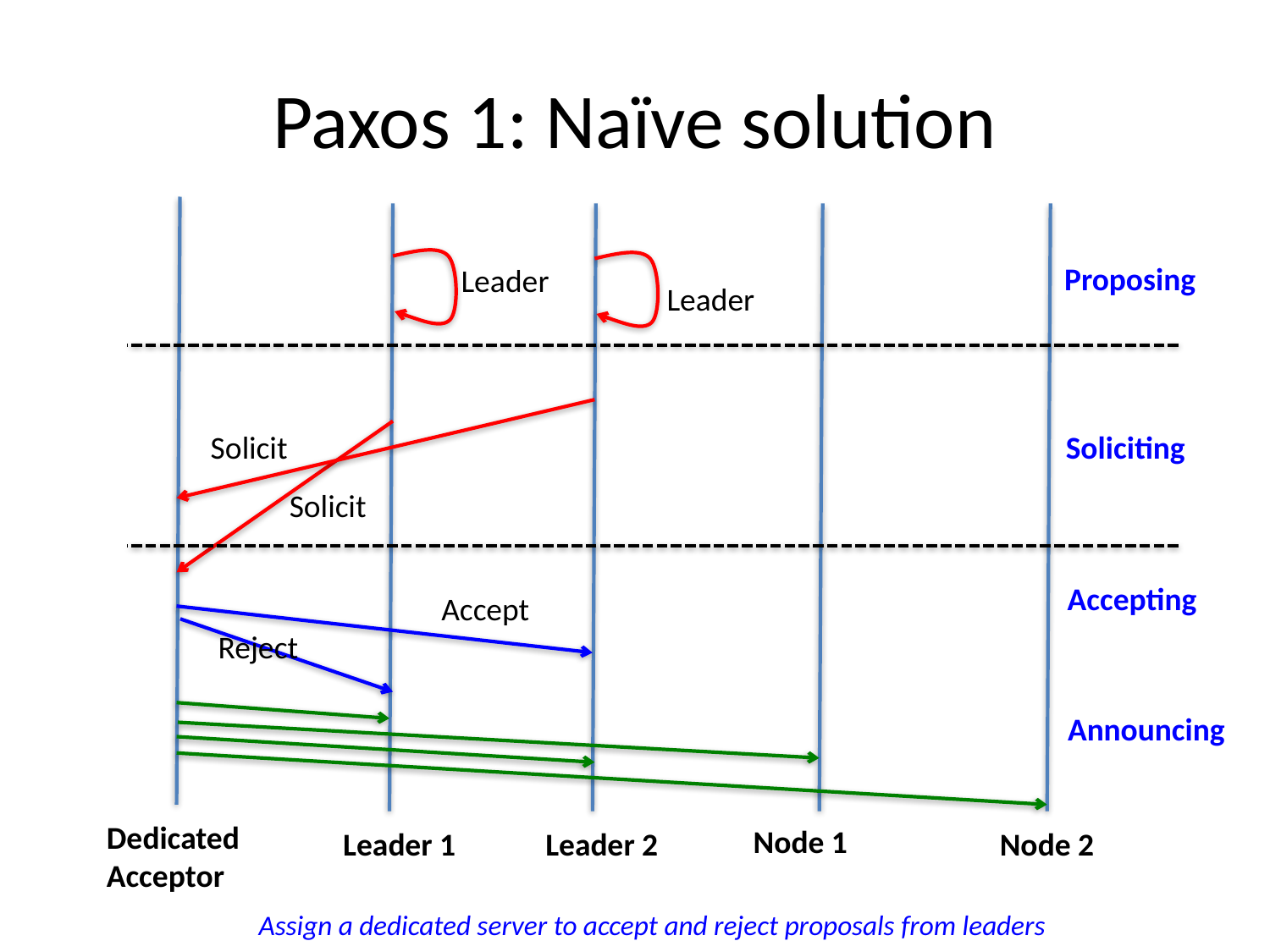

# Paxos 1: Naïve solution

Proposing
Leader
Leader
Solicit
Soliciting
Solicit
Accepting
Accept
Reject
Announcing
Dedicated
Acceptor
Node 1
Node 2
Leader 1
Leader 2
Assign a dedicated server to accept and reject proposals from leaders